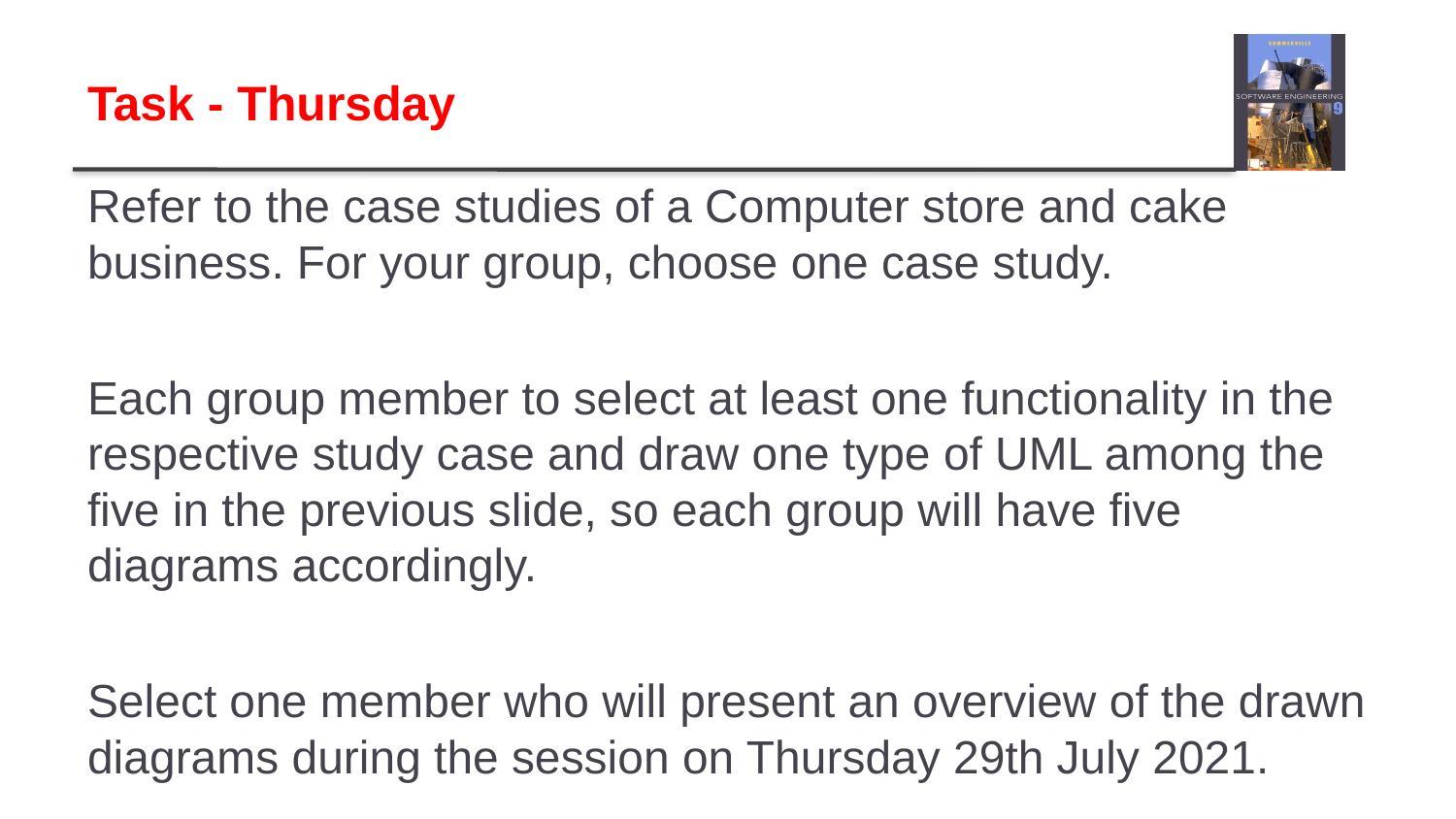

# Task - Thursday
Refer to the case studies of a Computer store and cake business. For your group, choose one case study.

Each group member to select at least one functionality in the respective study case and draw one type of UML among the five in the previous slide, so each group will have five diagrams accordingly.

Select one member who will present an overview of the drawn diagrams during the session on Thursday 29th July 2021.